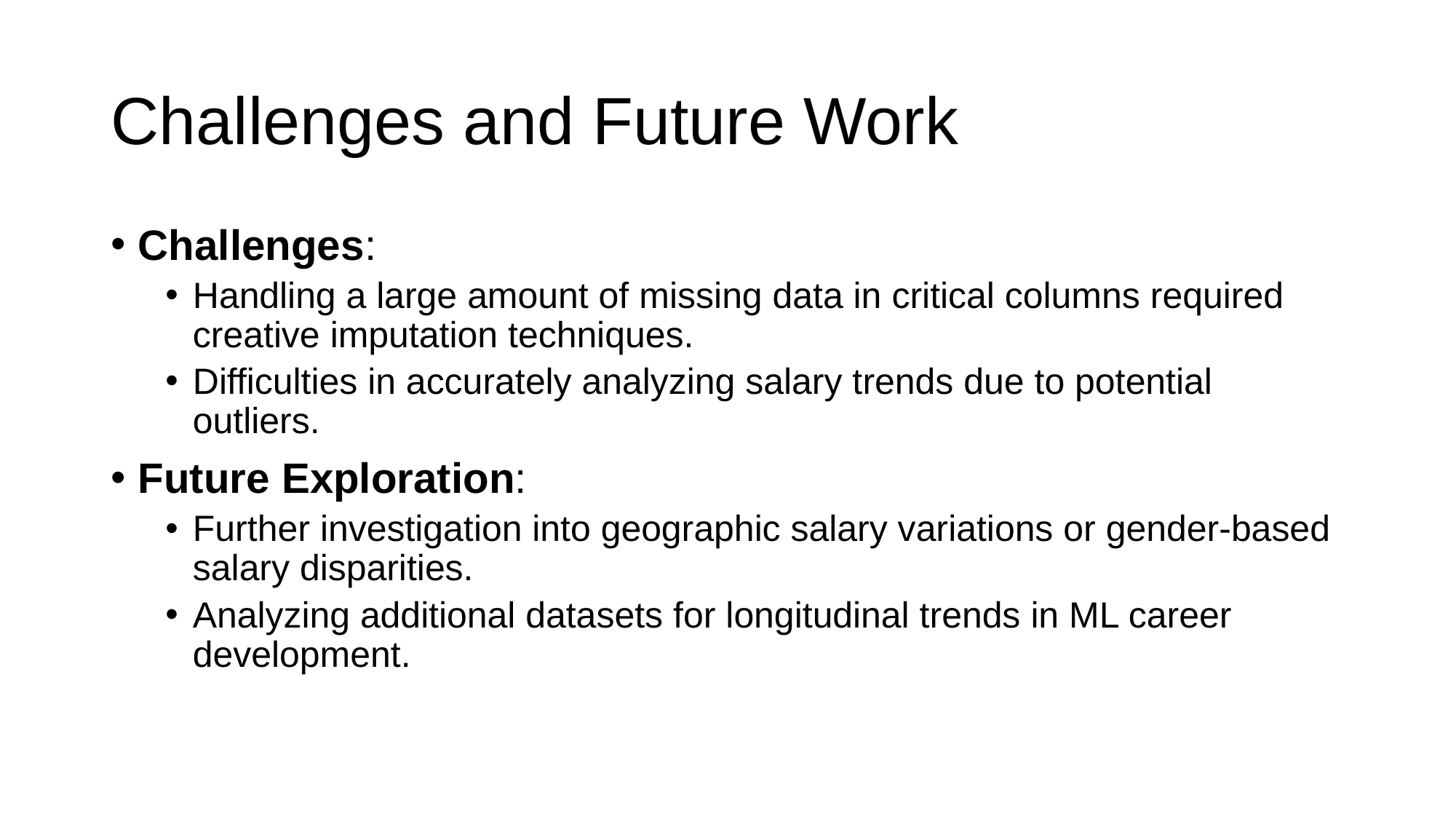

# Challenges and Future Work
Challenges:
Handling a large amount of missing data in critical columns required creative imputation techniques.
Difficulties in accurately analyzing salary trends due to potential outliers.
Future Exploration:
Further investigation into geographic salary variations or gender-based salary disparities.
Analyzing additional datasets for longitudinal trends in ML career development.